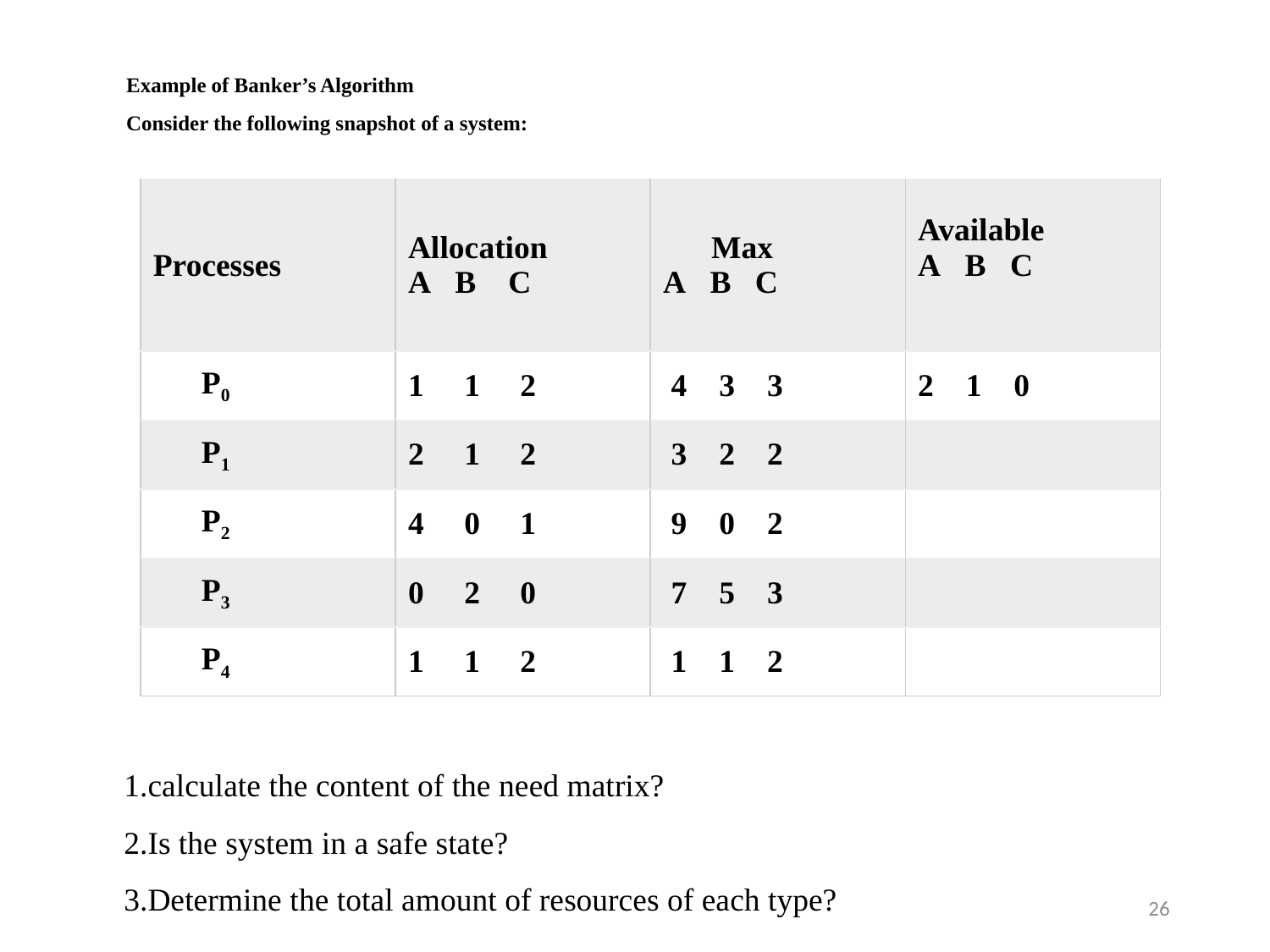

Example of Banker’s Algorithm
Consider the following snapshot of a system:
| Processes | Allocation A   B    C | Max A   B   C | Available A   B   C |
| --- | --- | --- | --- |
| P0 | 1     1     2 | 4    3    3 | 2    1    0 |
| P1 | 2     1     2 | 3    2    2 |  |
| P2 | 4     0     1 | 9    0    2 |  |
| P3 | 0     2     0 | 7    5    3 |  |
| P4 | 1     1     2 | 1    1    2 |  |
calculate the content of the need matrix?
Is the system in a safe state?
Determine the total amount of resources of each type?
26